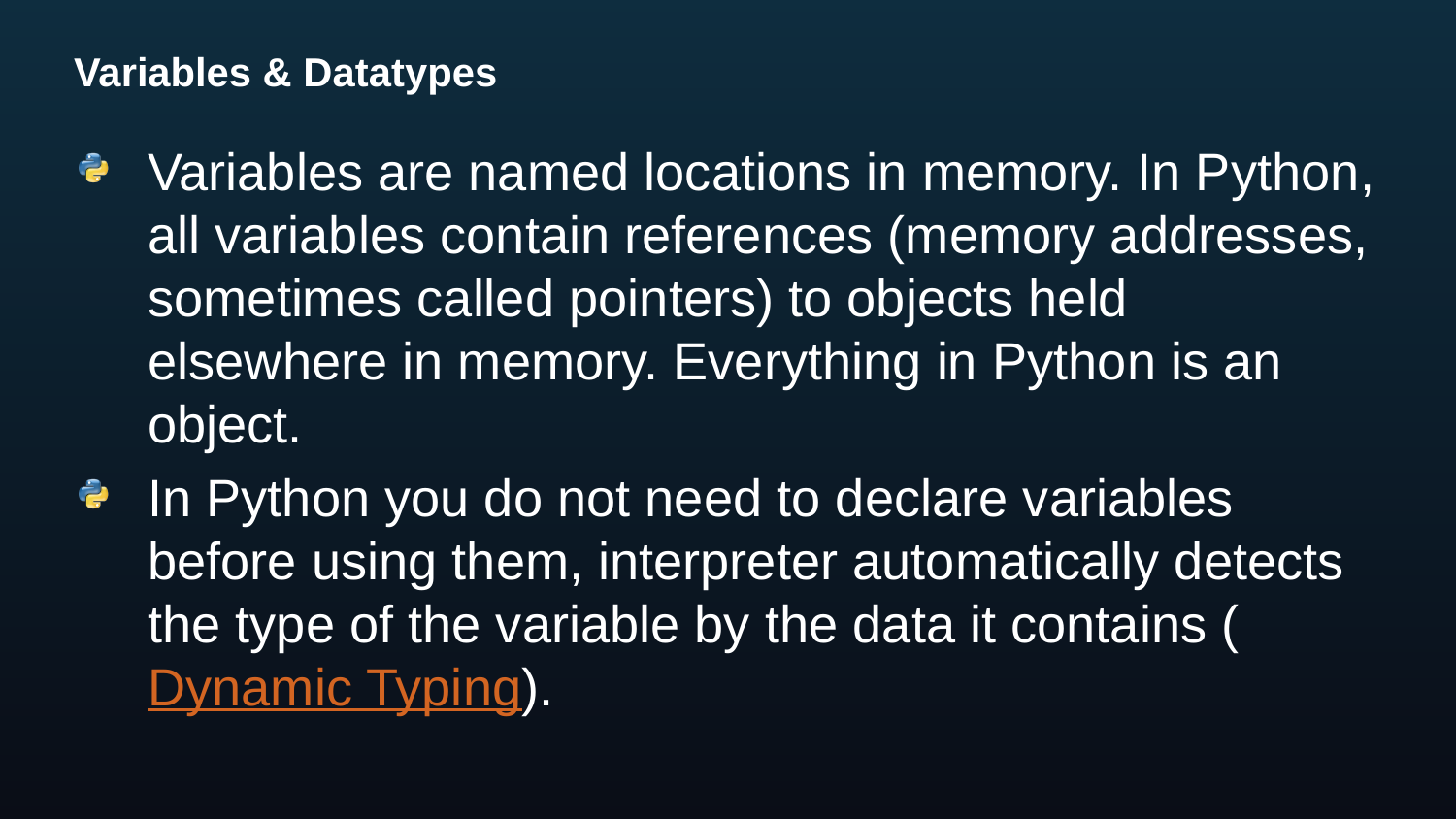

# Variables & Datatypes
Variables are named locations in memory. In Python, all variables contain references (memory addresses, sometimes called pointers) to objects held elsewhere in memory. Everything in Python is an object.
In Python you do not need to declare variables before using them, interpreter automatically detects the type of the variable by the data it contains (Dynamic Typing).